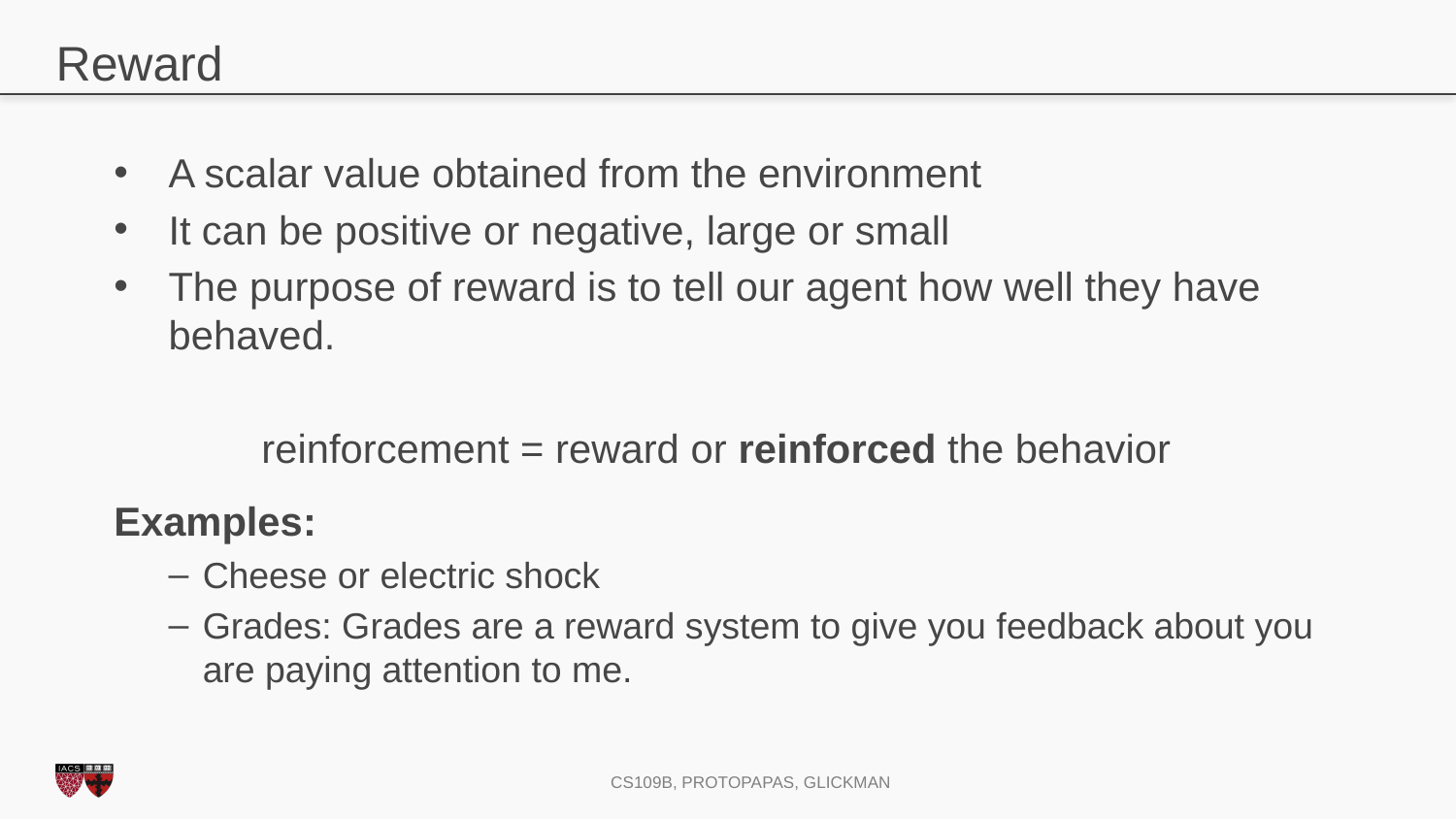

# Reward
A scalar value obtained from the environment
It can be positive or negative, large or small
The purpose of reward is to tell our agent how well they have behaved.

﻿reinforcement = reward or reinforced the behavior
Examples:
Cheese or electric shock
Grades: Grades are a reward system to give you feedback about you are paying attention to me.